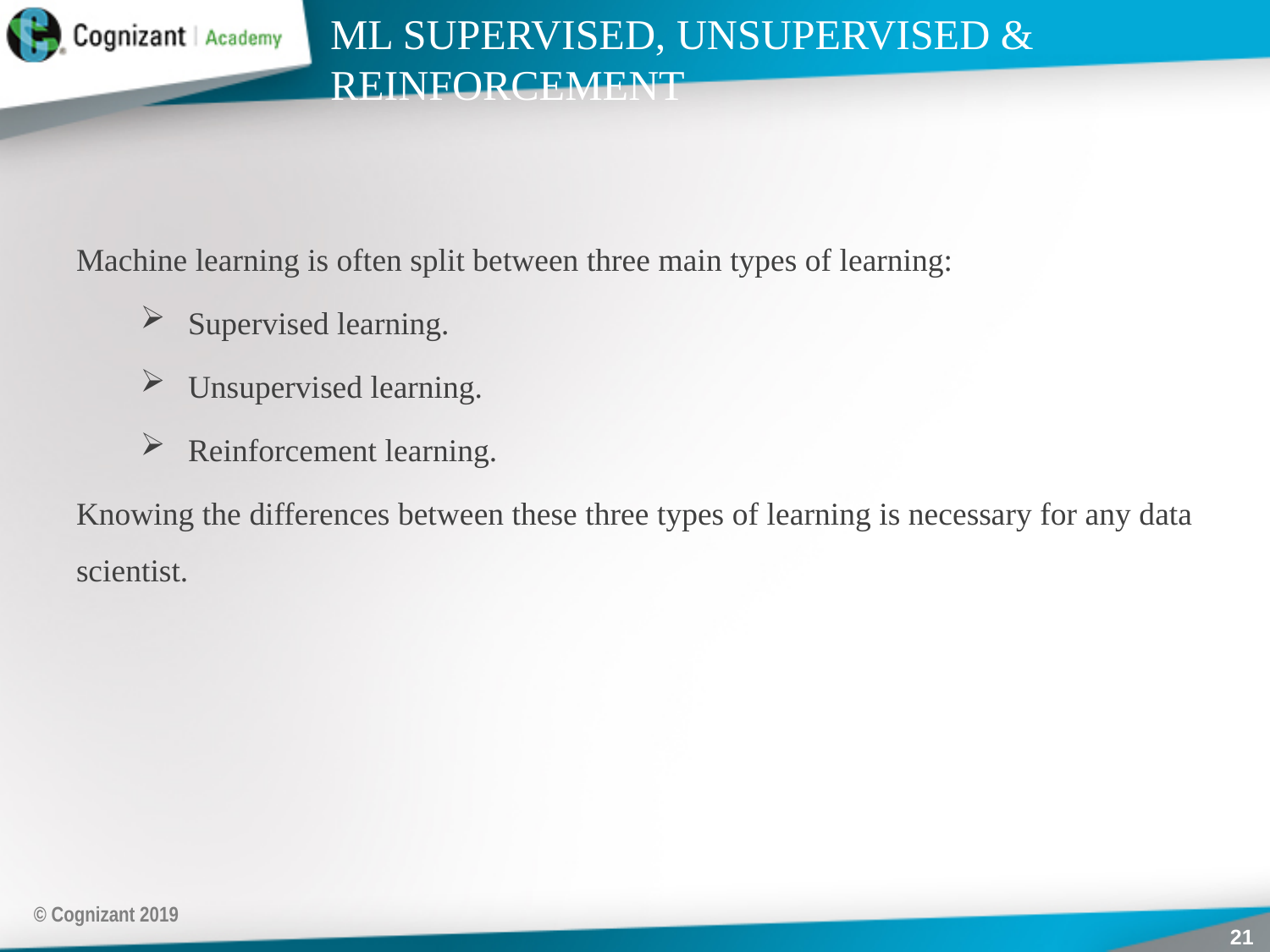

# ML SUPERVISED, UNSUPERVISED & REINFORCEMENT

Machine learning is often split between three main types of learning:
Supervised learning.
Unsupervised learning.
Reinforcement learning.
Knowing the differences between these three types of learning is necessary for any data scientist.

© Cognizant 2019
21